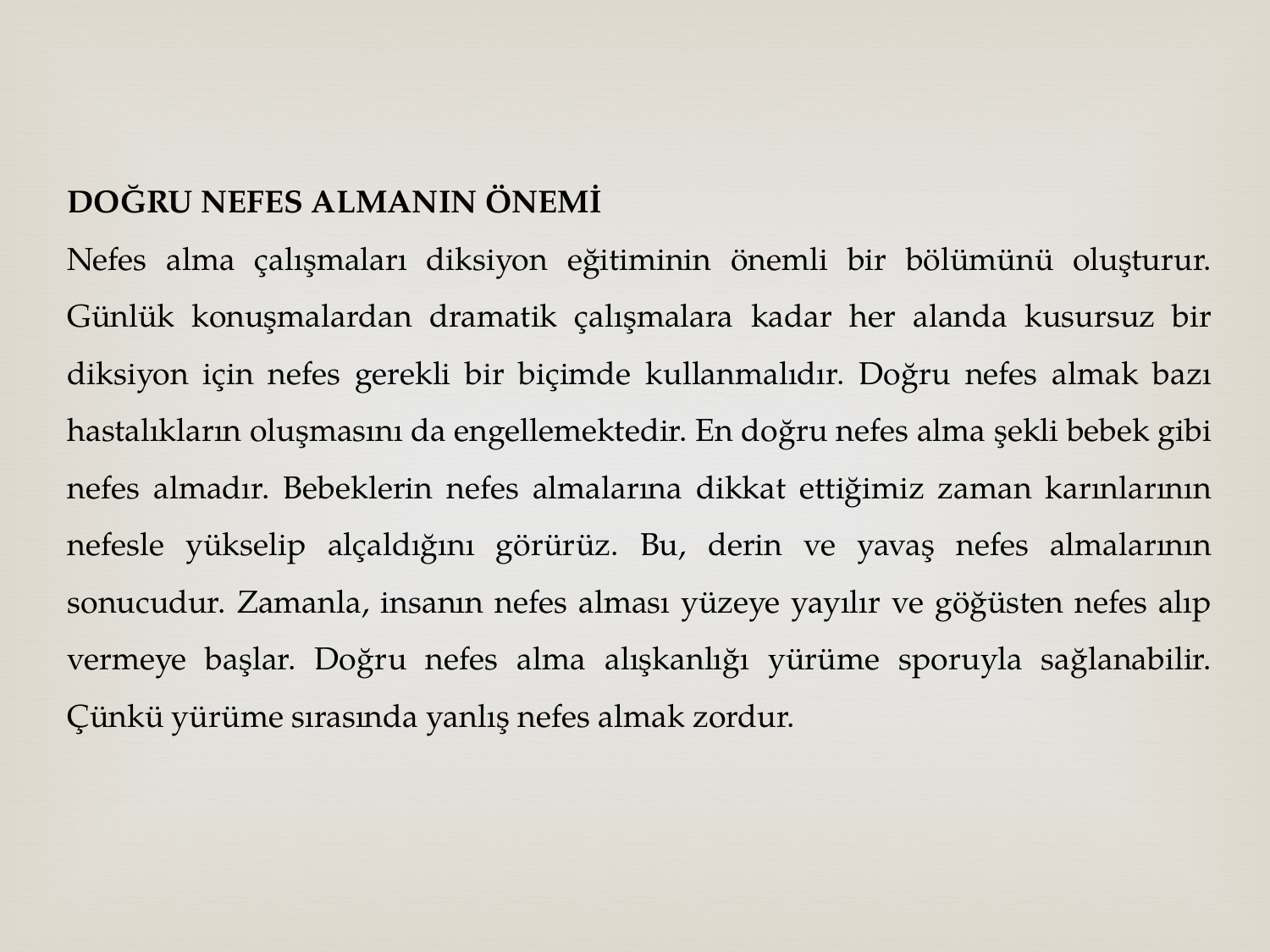

DOĞRU NEFES ALMANIN ÖNEMİ
Nefes alma çalışmaları diksiyon eğitiminin önemli bir bölümünü oluşturur. Günlük konuşmalardan dramatik çalışmalara kadar her alanda kusursuz bir diksiyon için nefes gerekli bir biçimde kullanmalıdır. Doğru nefes almak bazı hastalıkların oluşmasını da engellemektedir. En doğru nefes alma şekli bebek gibi nefes almadır. Bebeklerin nefes almalarına dikkat ettiğimiz zaman karınlarının nefesle yükselip alçaldığını görürüz. Bu, derin ve yavaş nefes almalarının sonucudur. Zamanla, insanın nefes alması yüzeye yayılır ve göğüsten nefes alıp vermeye başlar. Doğru nefes alma alışkanlığı yürüme sporuyla sağlanabilir. Çünkü yürüme sırasında yanlış nefes almak zordur.